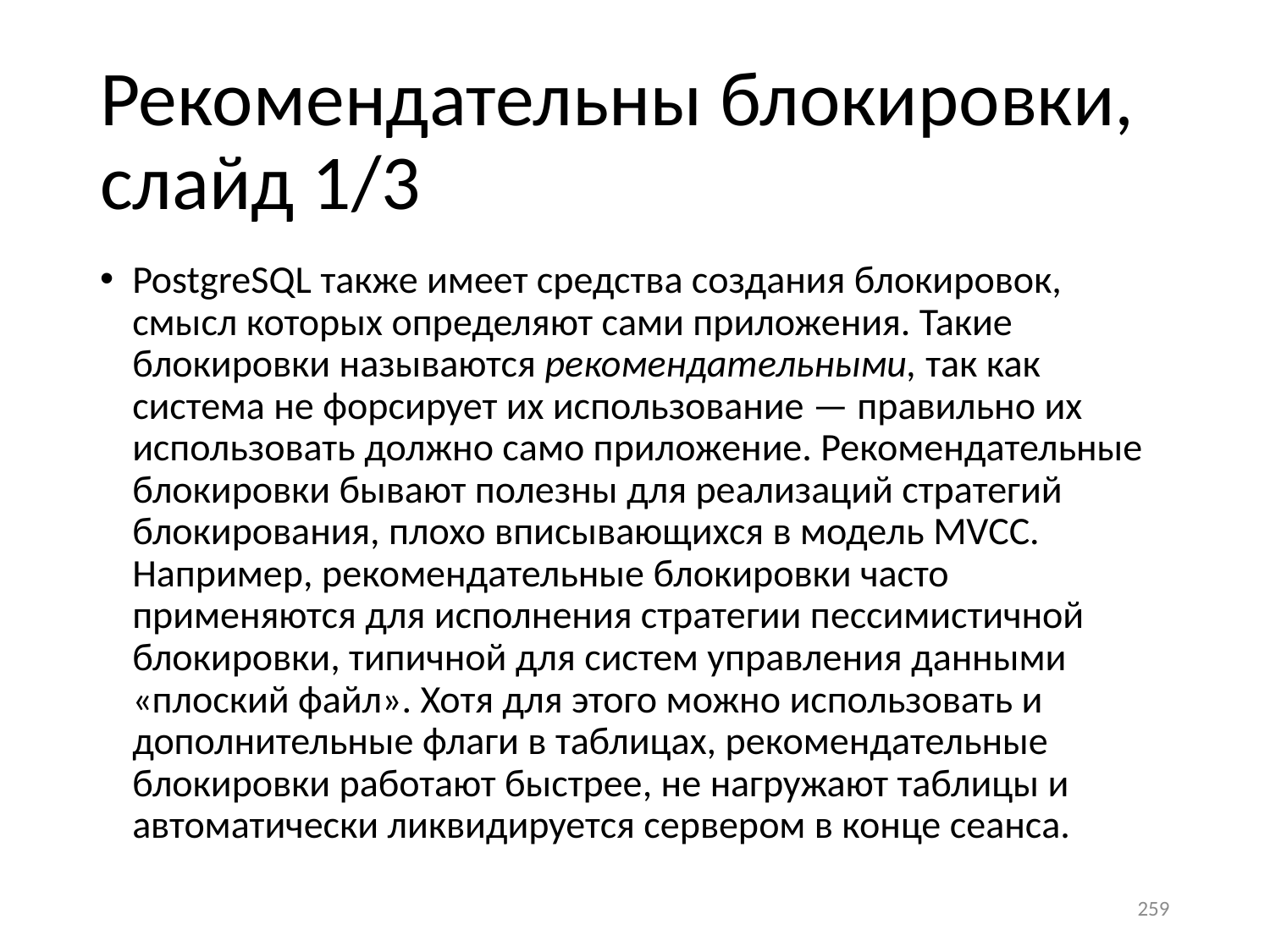

# Рекомендательны блокировки, слайд 1/3
PostgreSQL также имеет средства создания блокировок, смысл которых определяют сами приложения. Такие блокировки называются рекомендательными, так как система не форсирует их использование — правильно их использовать должно само приложение. Рекомендательные блокировки бывают полезны для реализаций стратегий блокирования, плохо вписывающихся в модель MVCC. Например, рекомендательные блокировки часто применяются для исполнения стратегии пессимистичной блокировки, типичной для систем управления данными «плоский файл». Хотя для этого можно использовать и дополнительные флаги в таблицах, рекомендательные блокировки работают быстрее, не нагружают таблицы и автоматически ликвидируется сервером в конце сеанса.
259